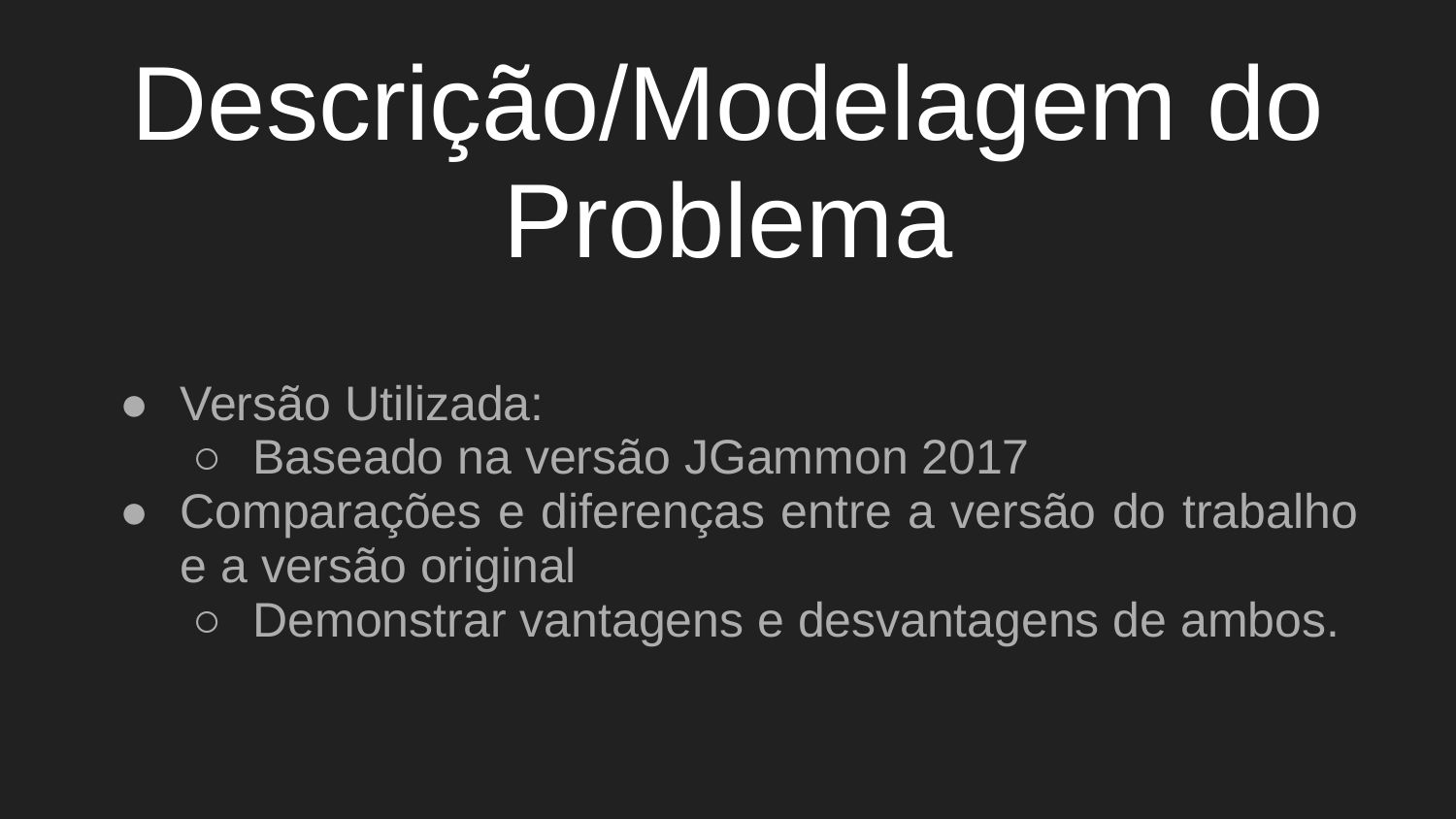

# Descrição/Modelagem do Problema
Versão Utilizada:
Baseado na versão JGammon 2017
Comparações e diferenças entre a versão do trabalho e a versão original
Demonstrar vantagens e desvantagens de ambos.